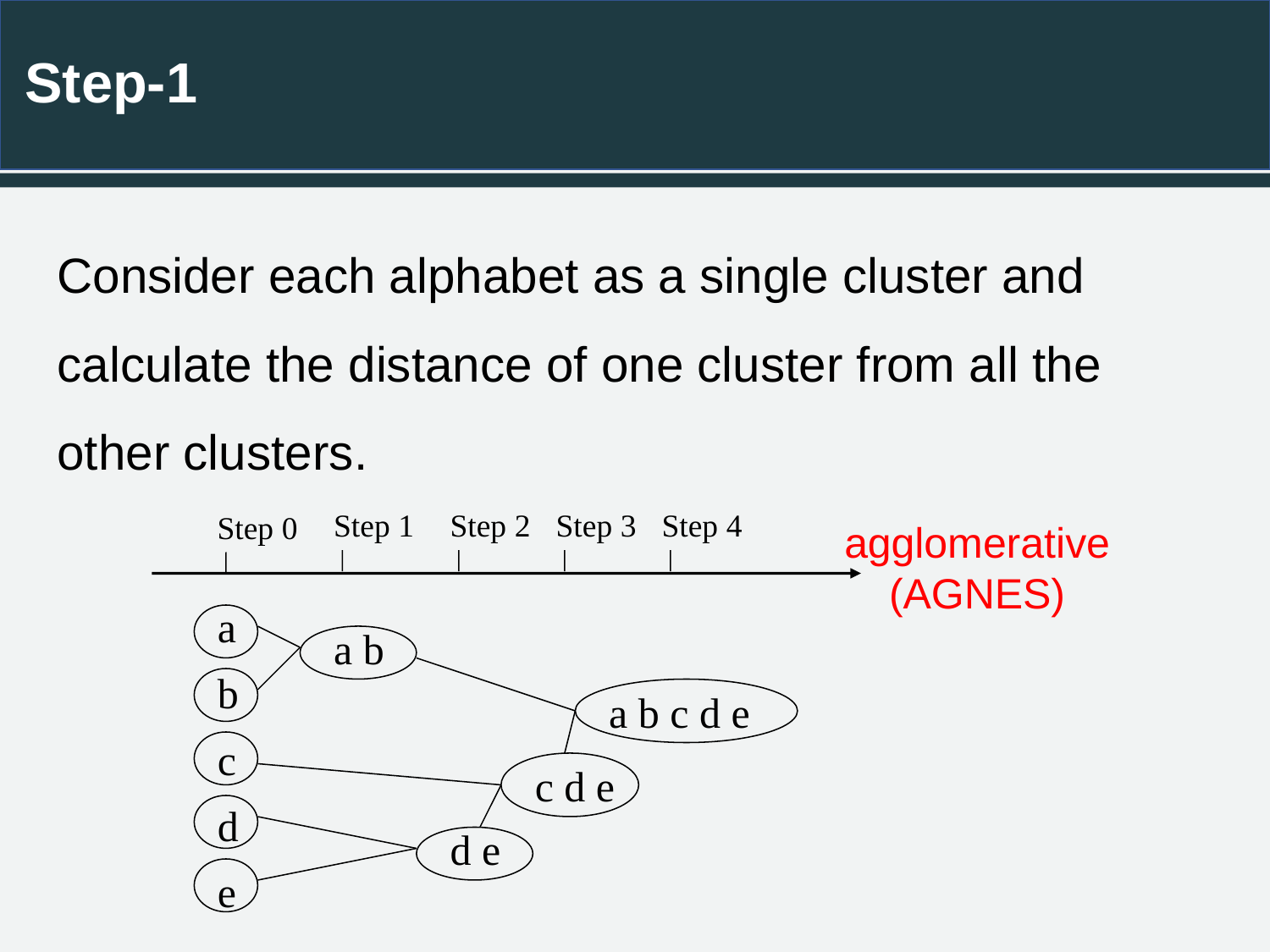

# Step-1
Consider each alphabet as a single cluster and calculate the distance of one cluster from all the other clusters.

Step 1

Step 2

Step 3

Step 4

Step 0

agglomerative
(AGNES)

a

a b

b

a b c d e

c

c d e

d

d e

e